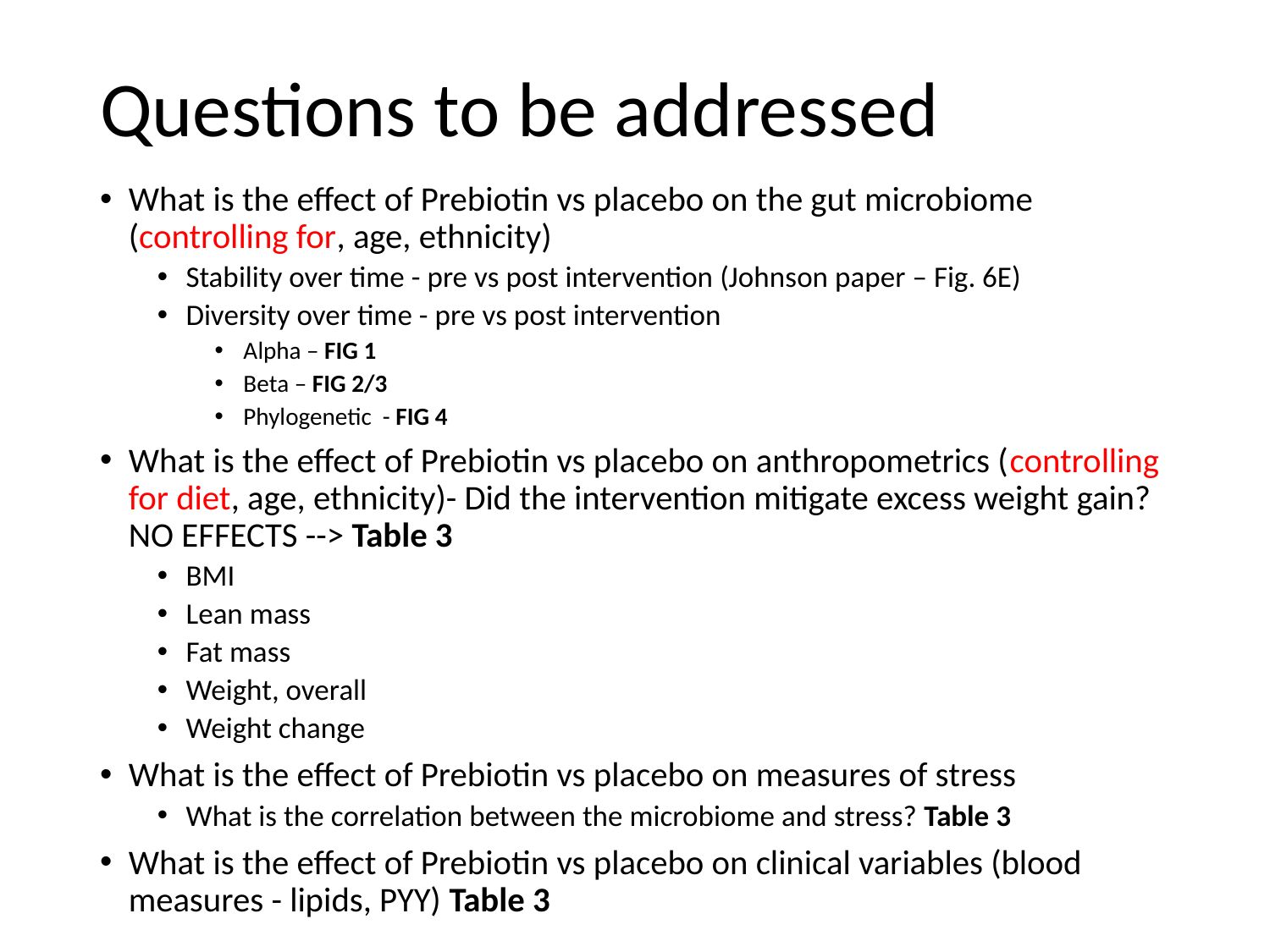

# Questions to be addressed
What is the effect of Prebiotin vs placebo on the gut microbiome (controlling for, age, ethnicity)
Stability over time - pre vs post intervention (Johnson paper – Fig. 6E)
Diversity over time - pre vs post intervention
Alpha – FIG 1
Beta – FIG 2/3
Phylogenetic  - FIG 4
What is the effect of Prebiotin vs placebo on anthropometrics (controlling for diet, age, ethnicity)- Did the intervention mitigate excess weight gain? NO EFFECTS --> Table 3
BMI
Lean mass
Fat mass
Weight, overall
Weight change
What is the effect of Prebiotin vs placebo on measures of stress
What is the correlation between the microbiome and stress? Table 3
What is the effect of Prebiotin vs placebo on clinical variables (blood measures - lipids, PYY) Table 3